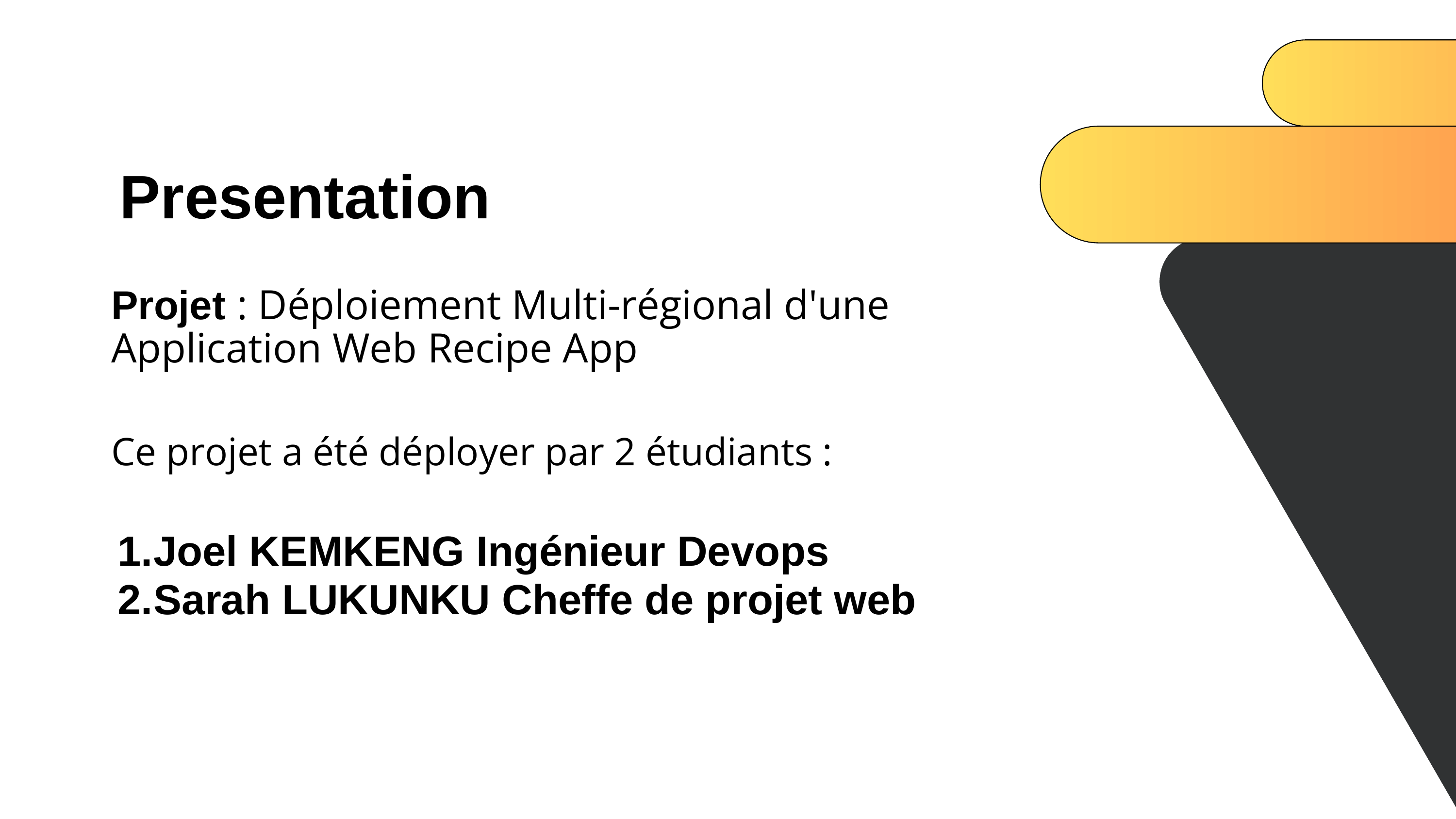

Presentation
Projet : Déploiement Multi-régional d'une Application Web Recipe App
Ce projet a été déployer par 2 étudiants :
Joel KEMKENG Ingénieur Devops
Sarah LUKUNKU Cheffe de projet web